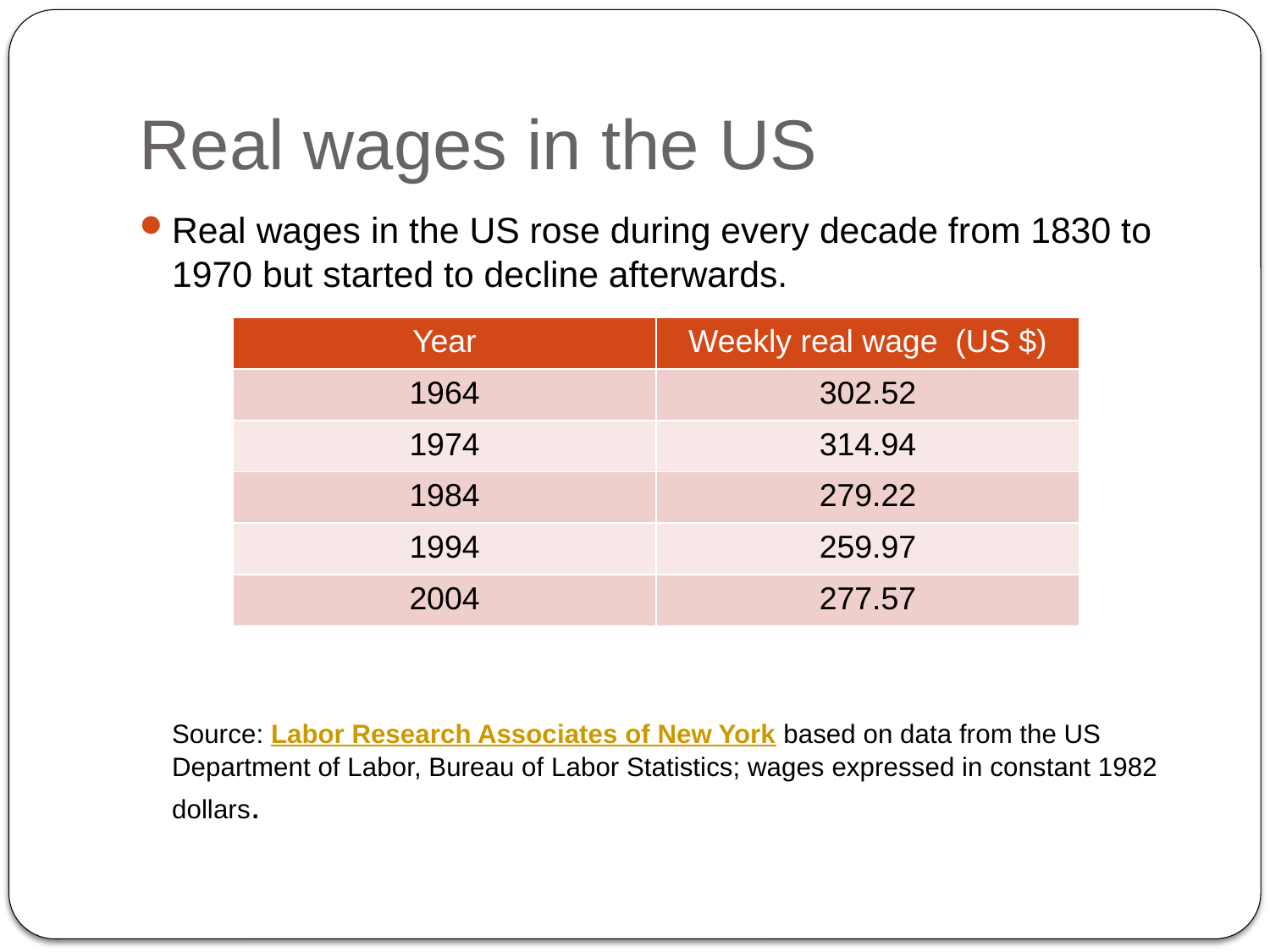

# Real wages in the US
Real wages in the US rose during every decade from 1830 to 1970 but started to decline afterwards.

	Source: Labor Research Associates of New York based on data from the US Department of Labor, Bureau of Labor Statistics; wages expressed in constant 1982 dollars.
| Year | Weekly real wage (US $) |
| --- | --- |
| 1964 | 302.52 |
| 1974 | 314.94 |
| 1984 | 279.22 |
| 1994 | 259.97 |
| 2004 | 277.57 |